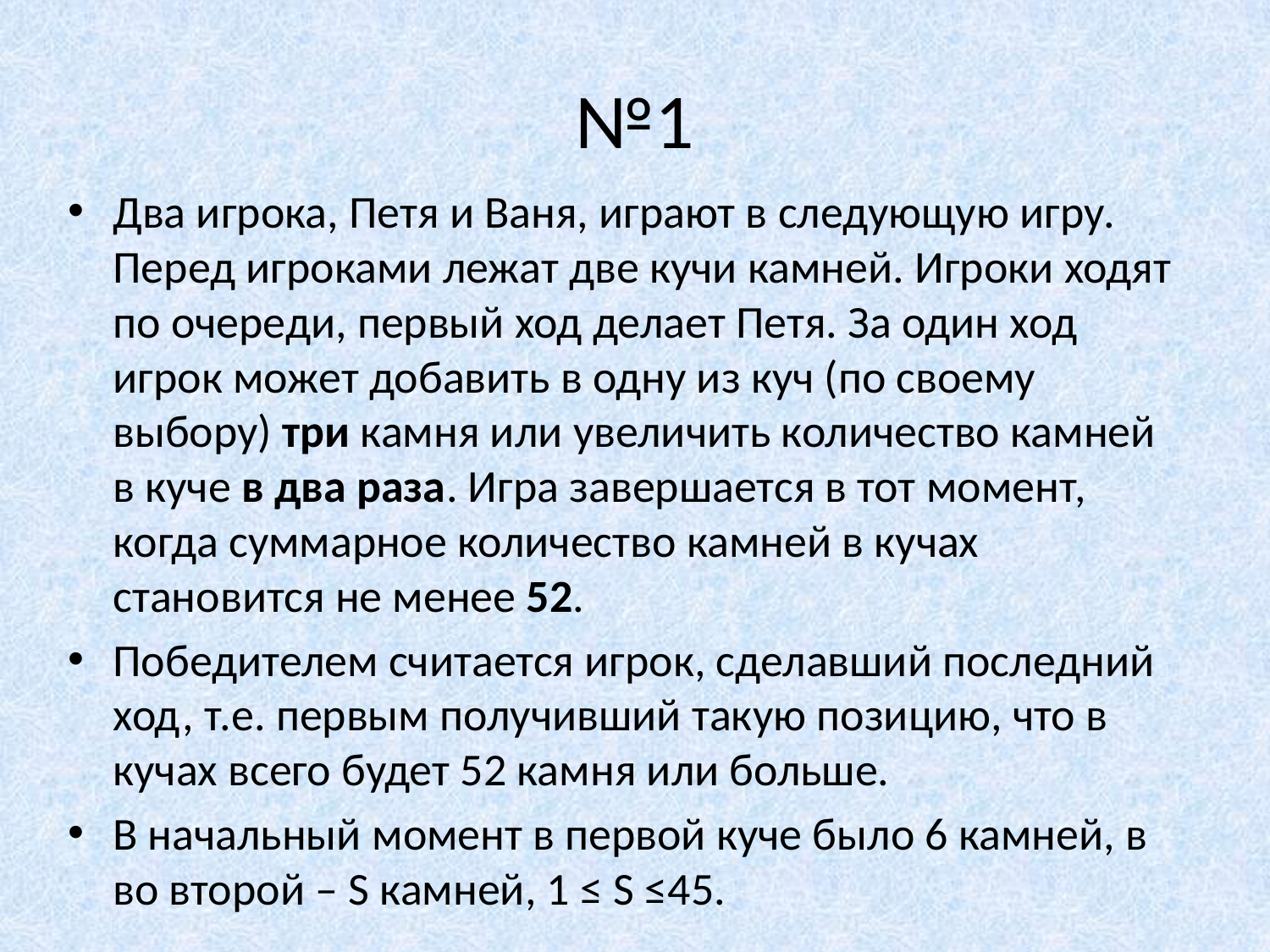

# №1
Два игрока, Петя и Ваня, играют в следующую игру. Перед игроками лежат две кучи камней. Игроки ходят по очереди, первый ход делает Петя. За один ход игрок может добавить в одну из куч (по своему выбору) три камня или увеличить количество камней в куче в два раза. Игра завершается в тот момент, когда суммарное количество камней в кучах становится не менее 52.
Победителем считается игрок, сделавший последний ход, т.е. первым получивший такую позицию, что в кучах всего будет 52 камня или больше.
В начальный момент в первой куче было 6 камней, в во второй – S камней, 1 ≤ S ≤45.